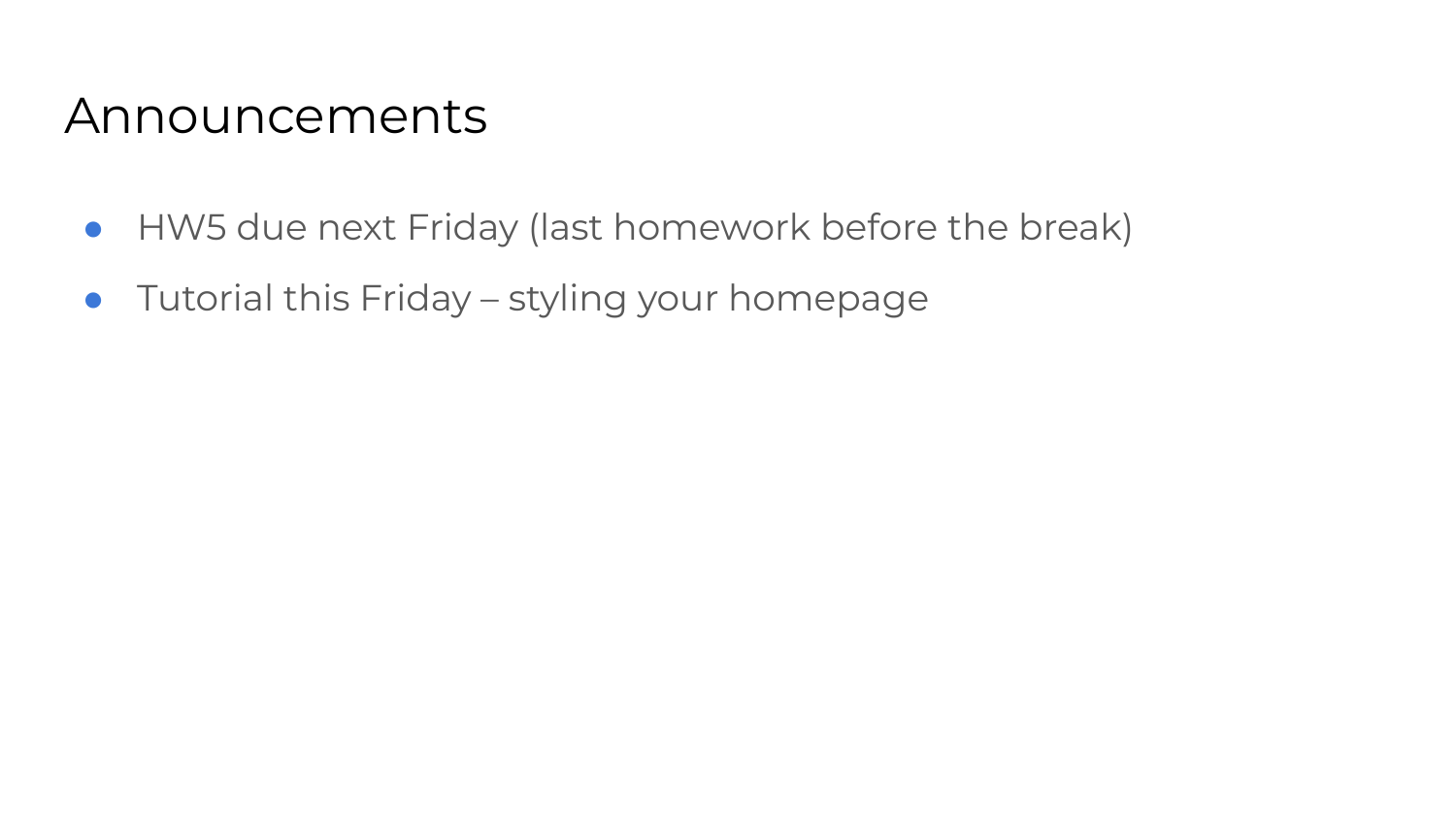

# Announcements
HW5 due next Friday (last homework before the break)
Tutorial this Friday – styling your homepage